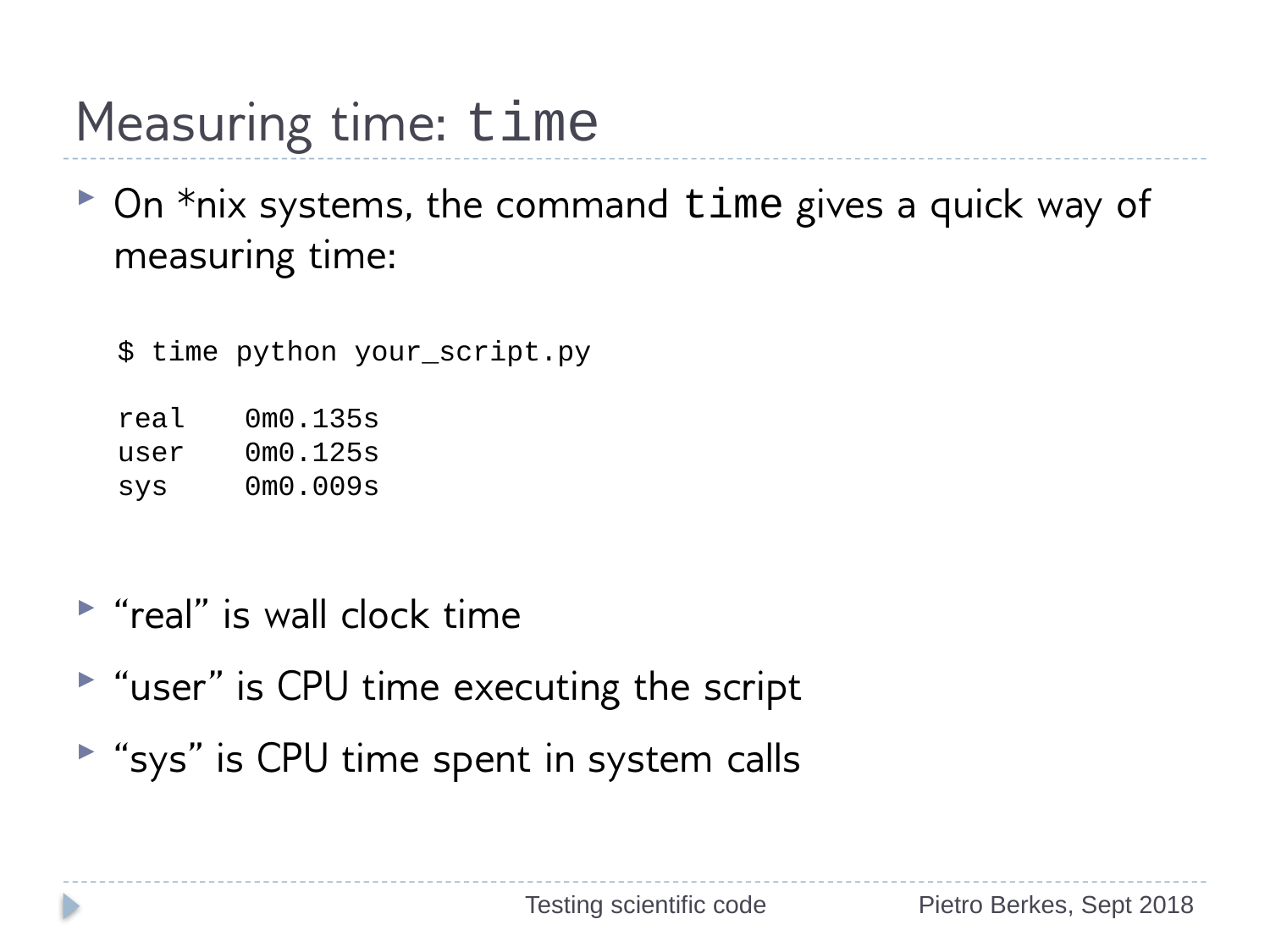

# Measuring time: time
On *nix systems, the command time gives a quick way of measuring time:

“real” is wall clock time
“user” is CPU time executing the script
“sys” is CPU time spent in system calls
$ time python your_script.py

real	0m0.135s
user	0m0.125s
sys	0m0.009s

Testing scientific code
Pietro Berkes, Sept 2018